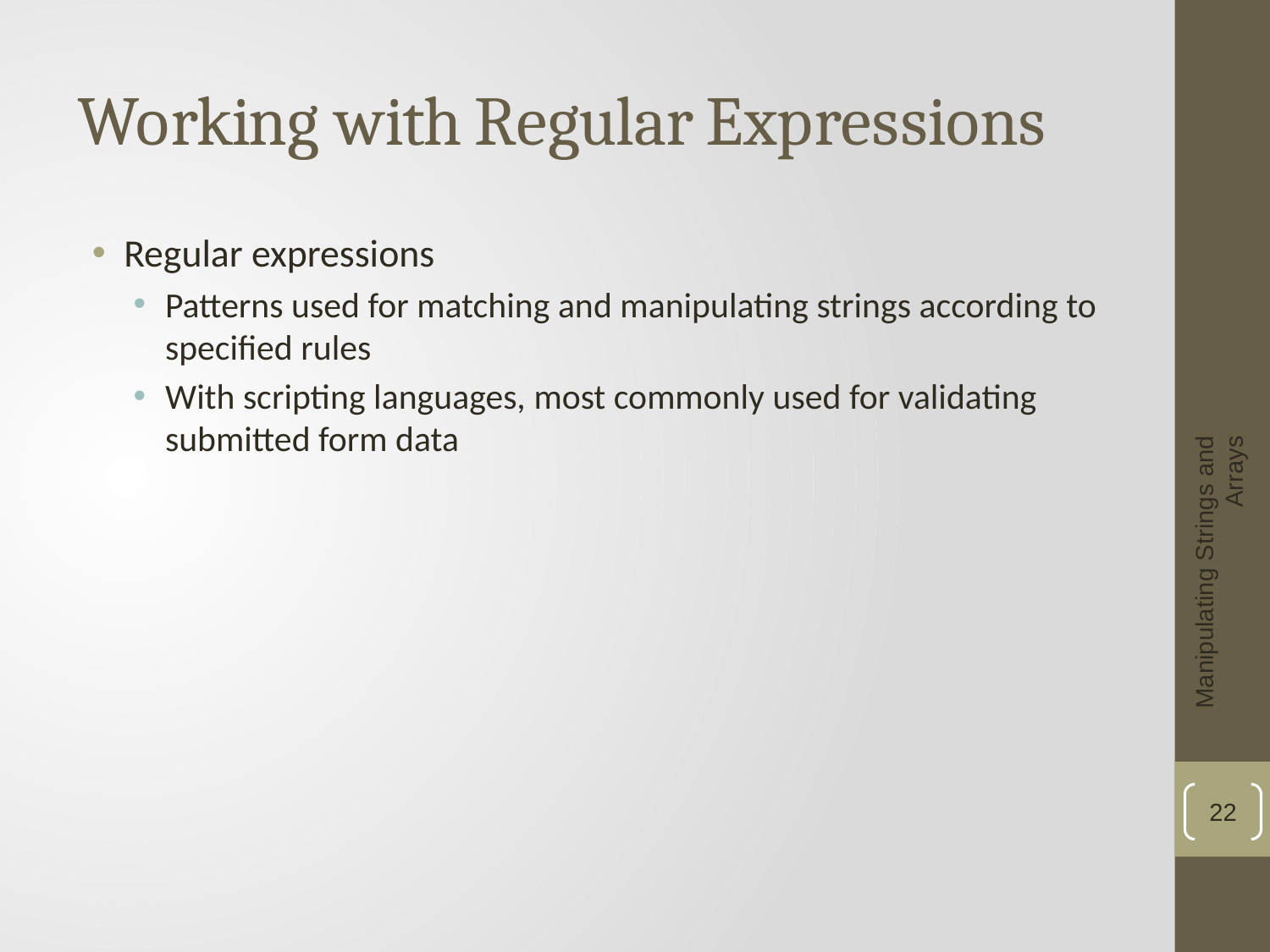

# Working with Regular Expressions
Regular expressions
Patterns used for matching and manipulating strings according to specified rules
With scripting languages, most commonly used for validating submitted form data
Manipulating Strings and Arrays
22